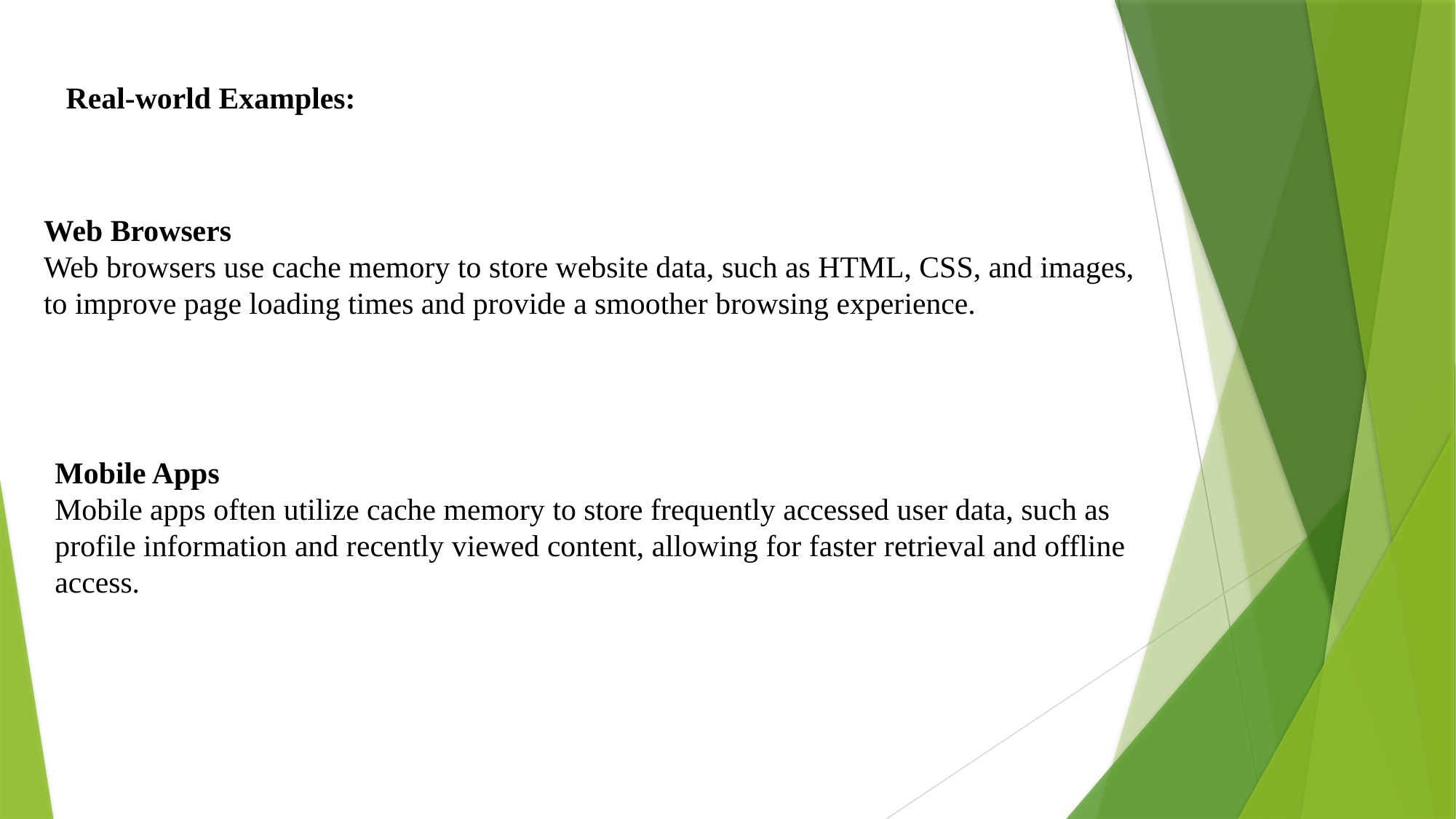

Real-world Examples:
Web Browsers
Web browsers use cache memory to store website data, such as HTML, CSS, and images, to improve page loading times and provide a smoother browsing experience.
Mobile Apps
Mobile apps often utilize cache memory to store frequently accessed user data, such as profile information and recently viewed content, allowing for faster retrieval and offline access.